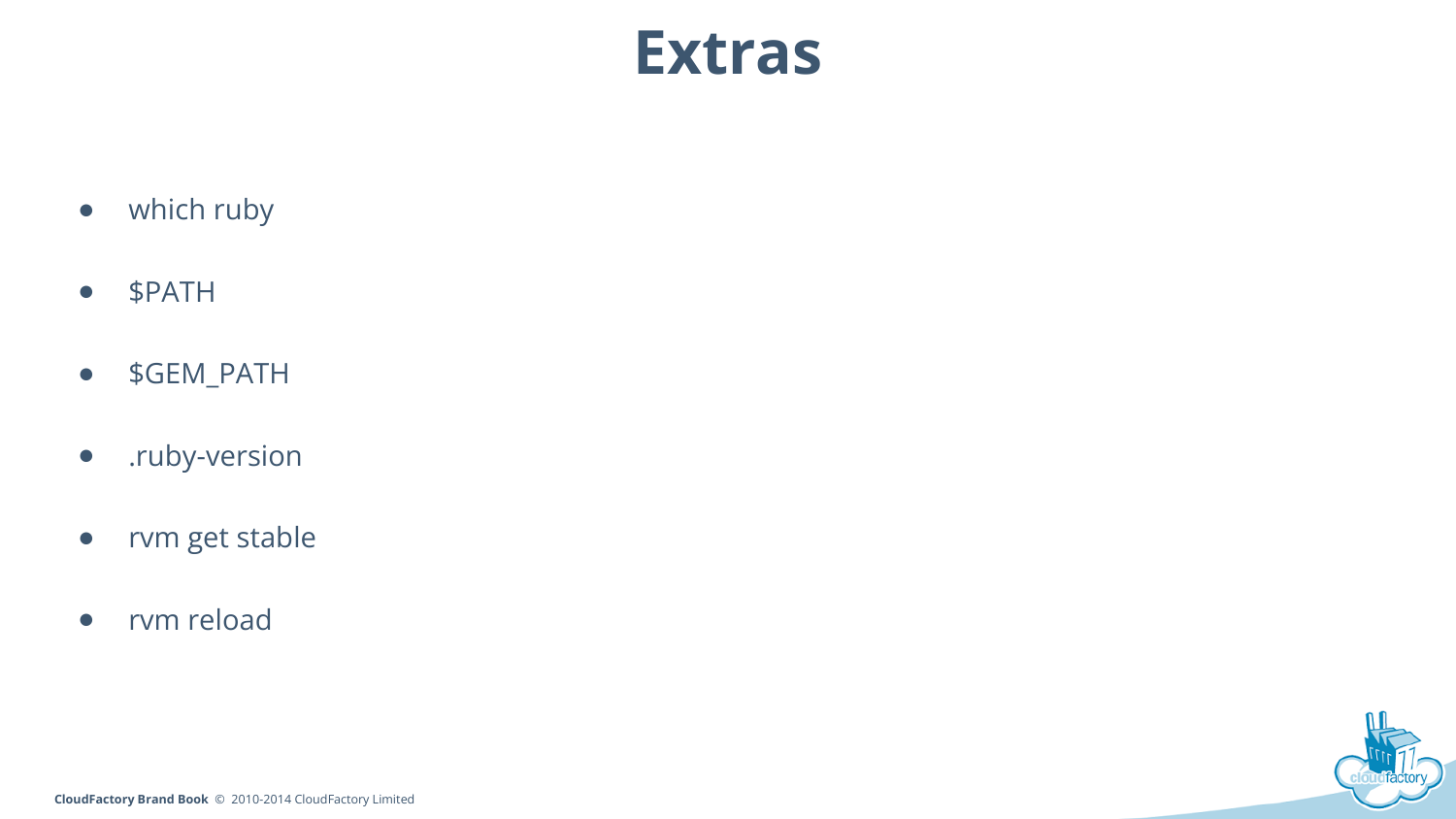

# Extras
which ruby
$PATH
$GEM_PATH
.ruby-version
rvm get stable
rvm reload